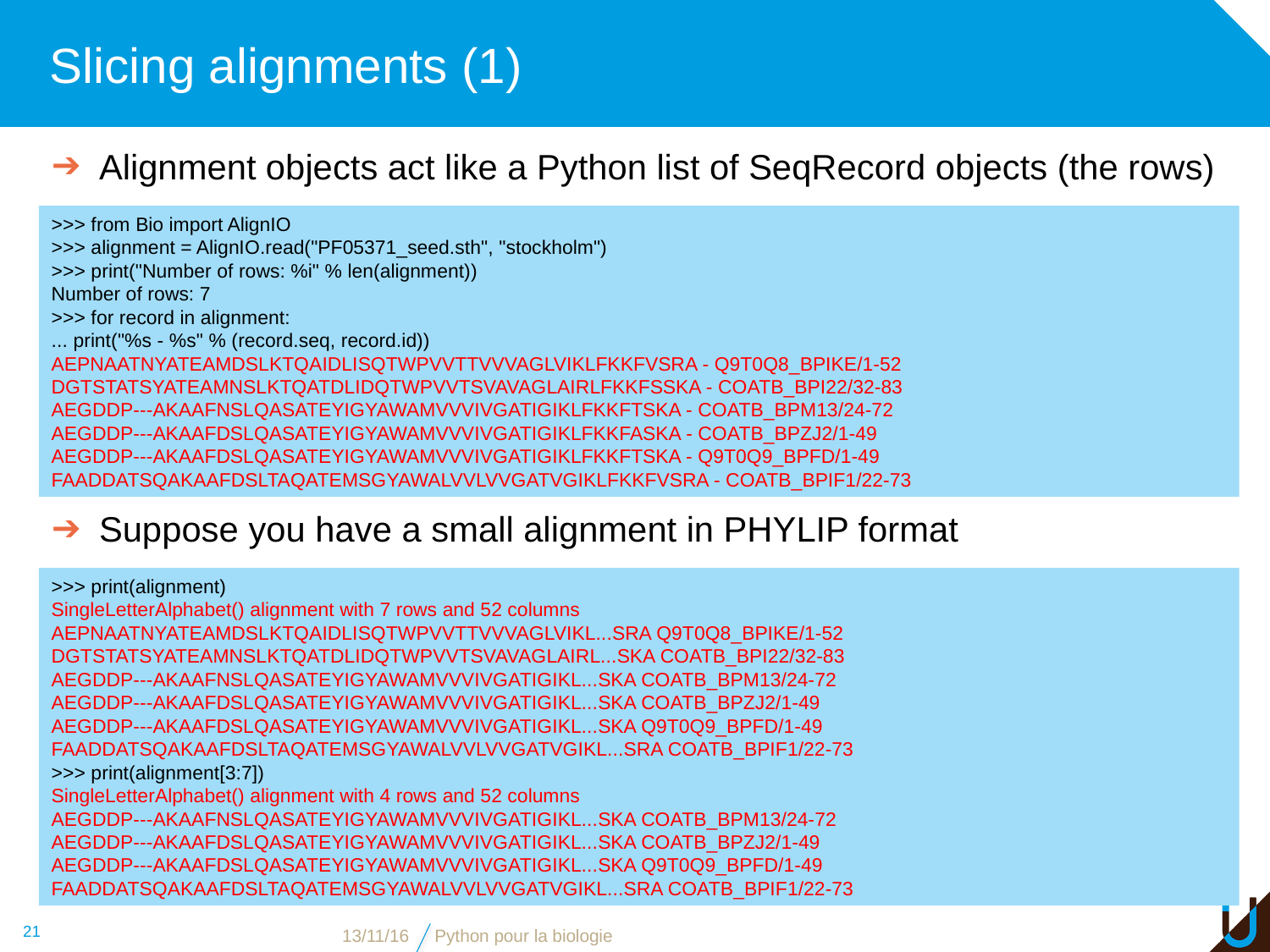

# Slicing alignments (1)
Alignment objects act like a Python list of SeqRecord objects (the rows)

>>> from Bio import AlignIO
>>> alignment = AlignIO.read("PF05371_seed.sth", "stockholm")
>>> print("Number of rows: %i" % len(alignment))
Number of rows: 7
>>> for record in alignment:
... print("%s - %s" % (record.seq, record.id))
AEPNAATNYATEAMDSLKTQAIDLISQTWPVVTTVVVAGLVIKLFKKFVSRA - Q9T0Q8_BPIKE/1-52
DGTSTATSYATEAMNSLKTQATDLIDQTWPVVTSVAVAGLAIRLFKKFSSKA - COATB_BPI22/32-83
AEGDDP---AKAAFNSLQASATEYIGYAWAMVVVIVGATIGIKLFKKFTSKA - COATB_BPM13/24-72
AEGDDP---AKAAFDSLQASATEYIGYAWAMVVVIVGATIGIKLFKKFASKA - COATB_BPZJ2/1-49
AEGDDP---AKAAFDSLQASATEYIGYAWAMVVVIVGATIGIKLFKKFTSKA - Q9T0Q9_BPFD/1-49
FAADDATSQAKAAFDSLTAQATEMSGYAWALVVLVVGATVGIKLFKKFVSRA - COATB_BPIF1/22-73
Suppose you have a small alignment in PHYLIP format

>>> print(alignment)
SingleLetterAlphabet() alignment with 7 rows and 52 columns
AEPNAATNYATEAMDSLKTQAIDLISQTWPVVTTVVVAGLVIKL...SRA Q9T0Q8_BPIKE/1-52
DGTSTATSYATEAMNSLKTQATDLIDQTWPVVTSVAVAGLAIRL...SKA COATB_BPI22/32-83
AEGDDP---AKAAFNSLQASATEYIGYAWAMVVVIVGATIGIKL...SKA COATB_BPM13/24-72
AEGDDP---AKAAFDSLQASATEYIGYAWAMVVVIVGATIGIKL...SKA COATB_BPZJ2/1-49
AEGDDP---AKAAFDSLQASATEYIGYAWAMVVVIVGATIGIKL...SKA Q9T0Q9_BPFD/1-49
FAADDATSQAKAAFDSLTAQATEMSGYAWALVVLVVGATVGIKL...SRA COATB_BPIF1/22-73
>>> print(alignment[3:7])
SingleLetterAlphabet() alignment with 4 rows and 52 columns
AEGDDP---AKAAFNSLQASATEYIGYAWAMVVVIVGATIGIKL...SKA COATB_BPM13/24-72
AEGDDP---AKAAFDSLQASATEYIGYAWAMVVVIVGATIGIKL...SKA COATB_BPZJ2/1-49
AEGDDP---AKAAFDSLQASATEYIGYAWAMVVVIVGATIGIKL...SKA Q9T0Q9_BPFD/1-49
FAADDATSQAKAAFDSLTAQATEMSGYAWALVVLVVGATVGIKL...SRA COATB_BPIF1/22-73
21
13/11/16
Python pour la biologie